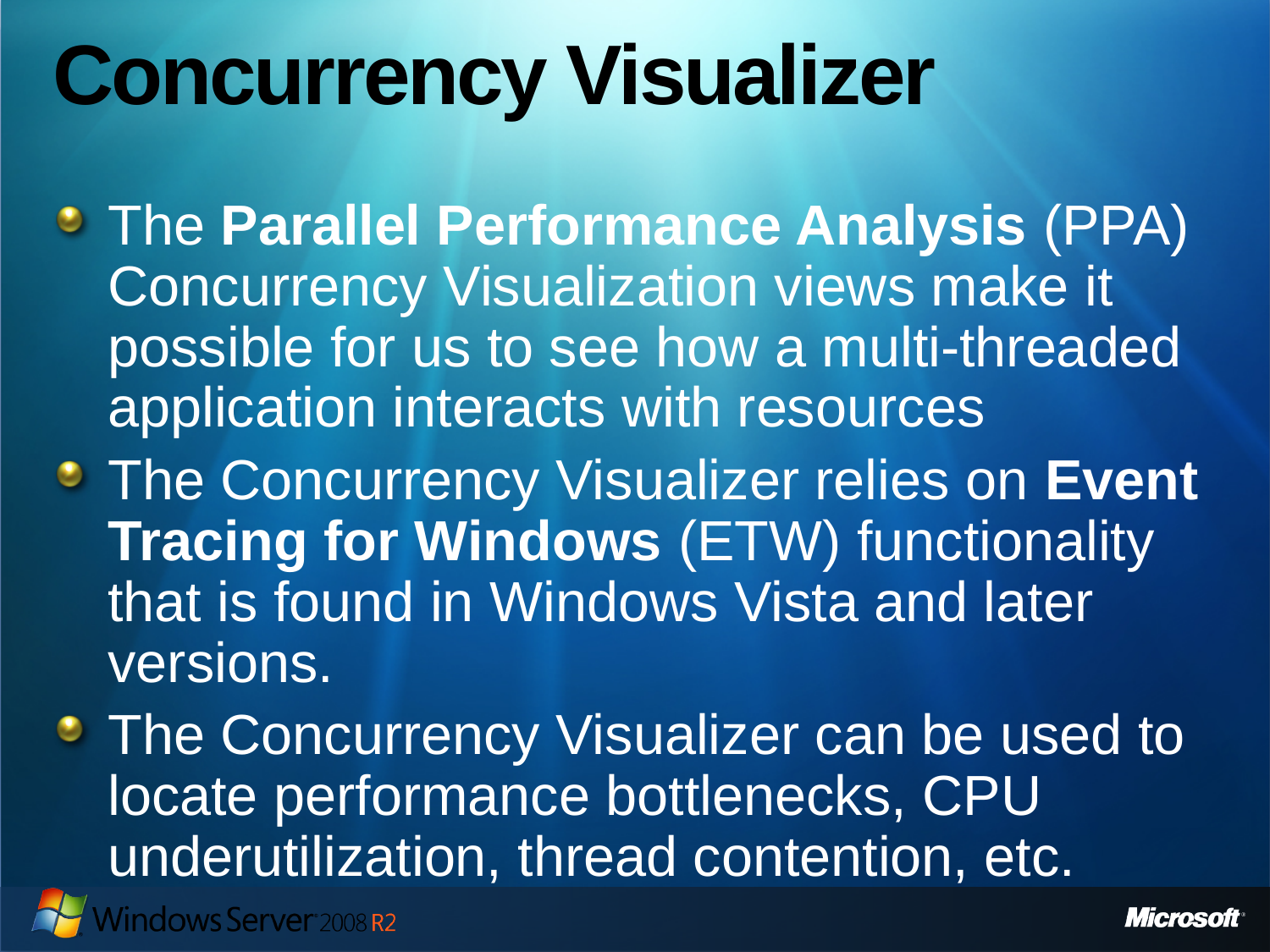

# Concurrency Visualizer
The Parallel Performance Analysis (PPA) Concurrency Visualization views make it possible for us to see how a multi-threaded application interacts with resources
The Concurrency Visualizer relies on Event Tracing for Windows (ETW) functionality that is found in Windows Vista and later versions.
The Concurrency Visualizer can be used to locate performance bottlenecks, CPU underutilization, thread contention, etc.